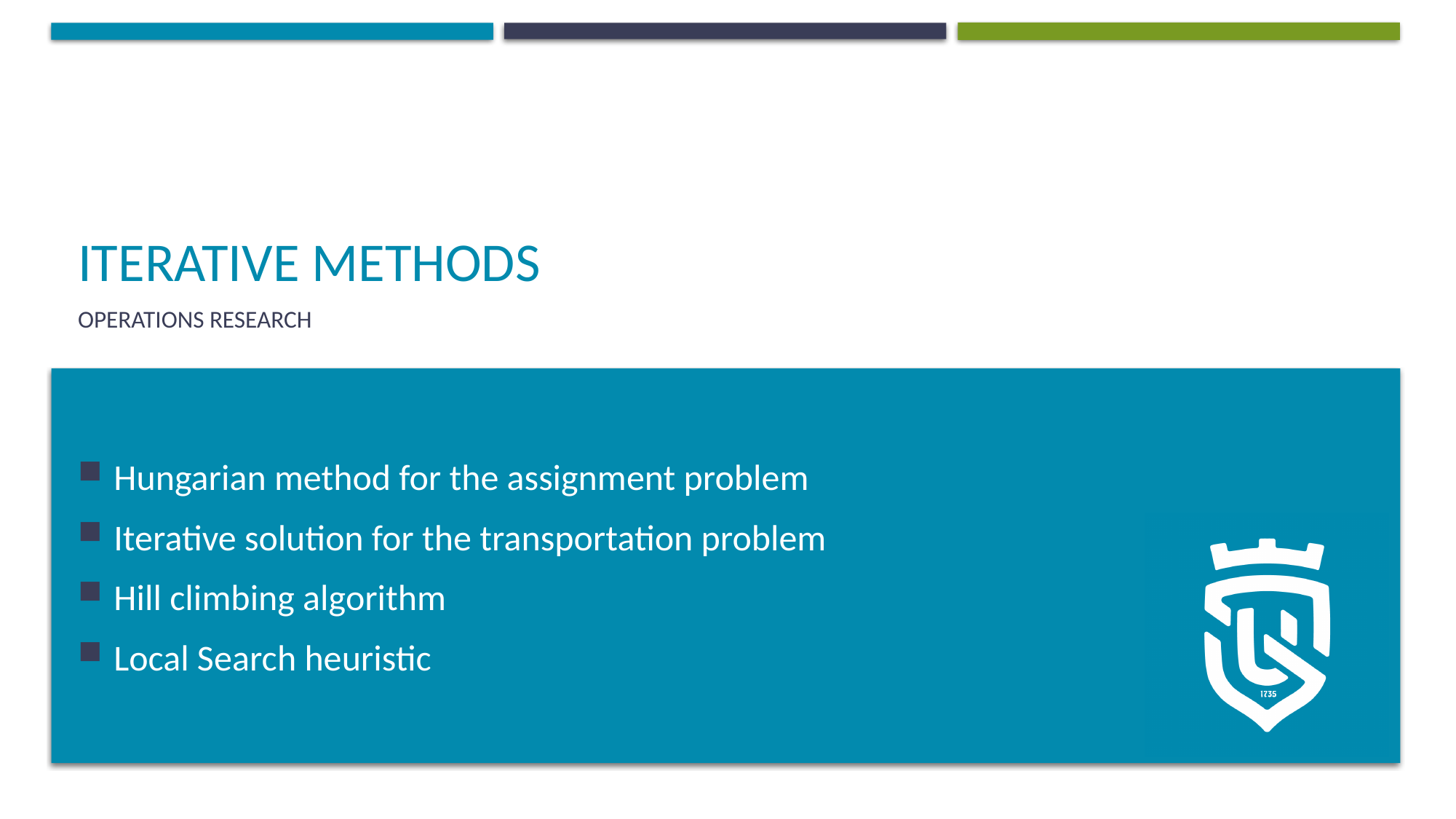

# Iterative methods
Operations Research
Hungarian method for the assignment problem
Iterative solution for the transportation problem
Hill climbing algorithm
Local Search heuristic